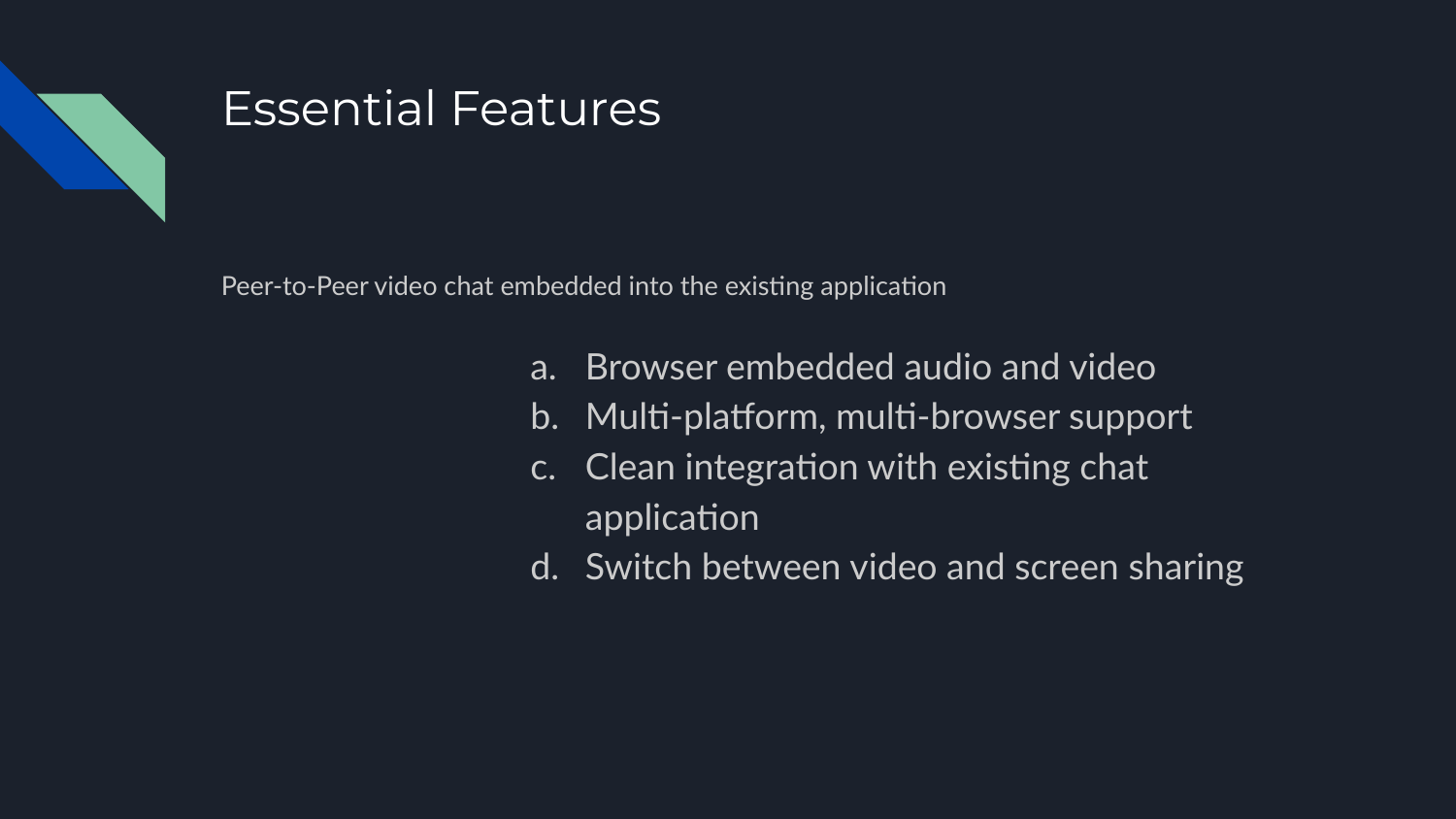

# Essential Features
Peer-to-Peer video chat embedded into the existing application

Browser embedded audio and video
Multi-platform, multi-browser support
Clean integration with existing chat application
Switch between video and screen sharing